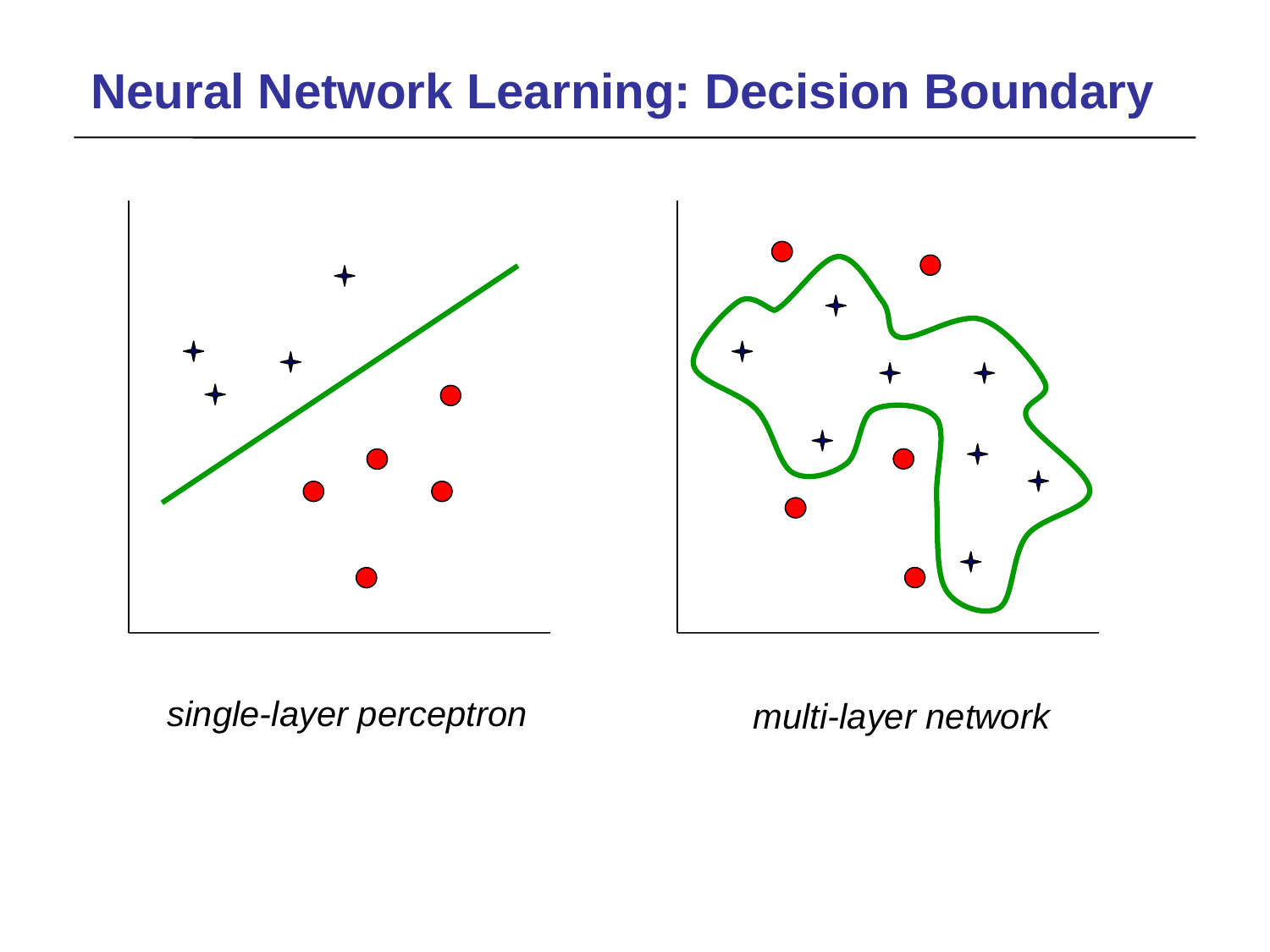

# Neural Network Learning: Decision Boundary

single-layer perceptron
multi-layer network